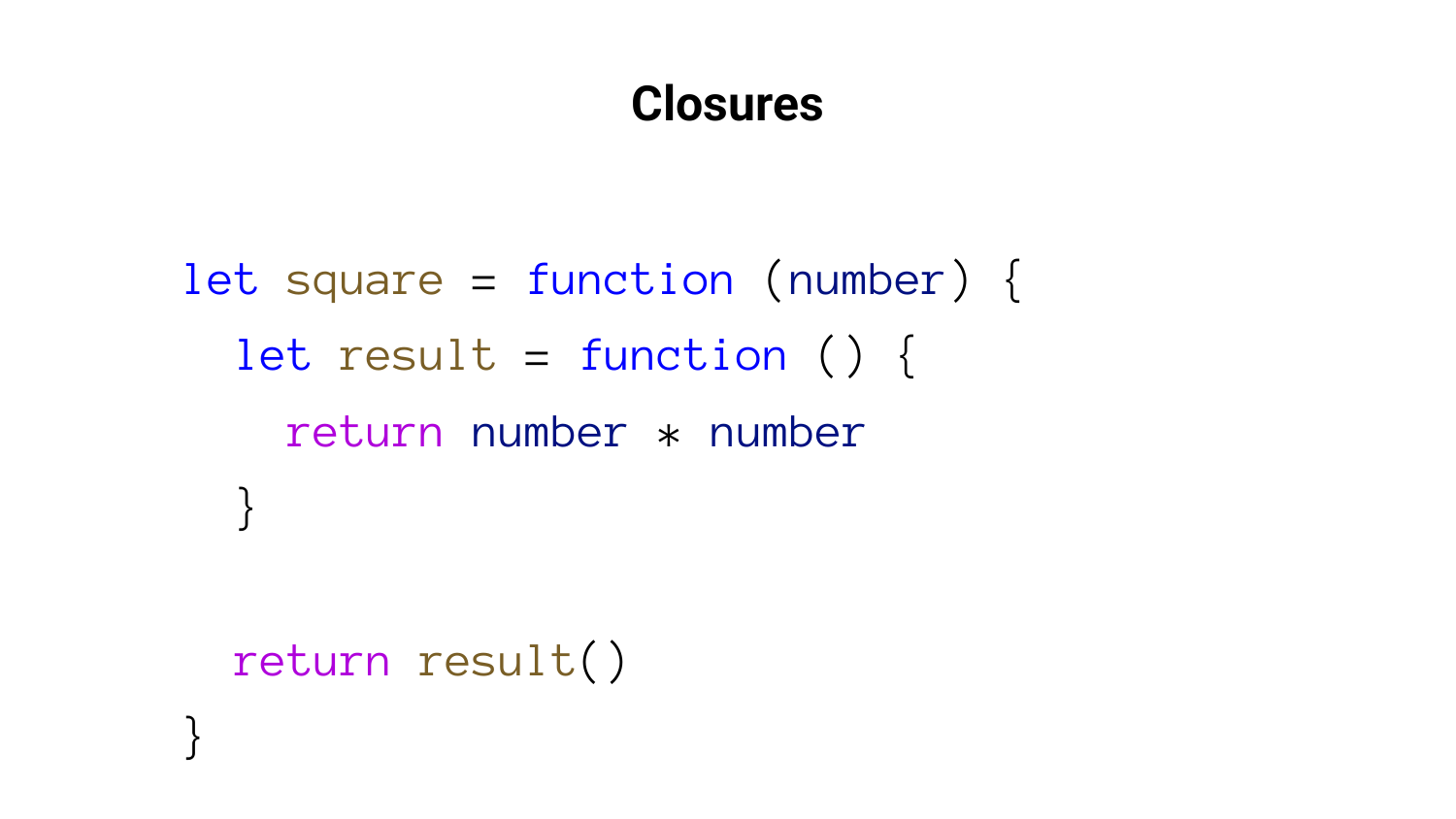

Closures
let square = function (number) {
  let result = function () {
    return number * number
  }

  return result()
}